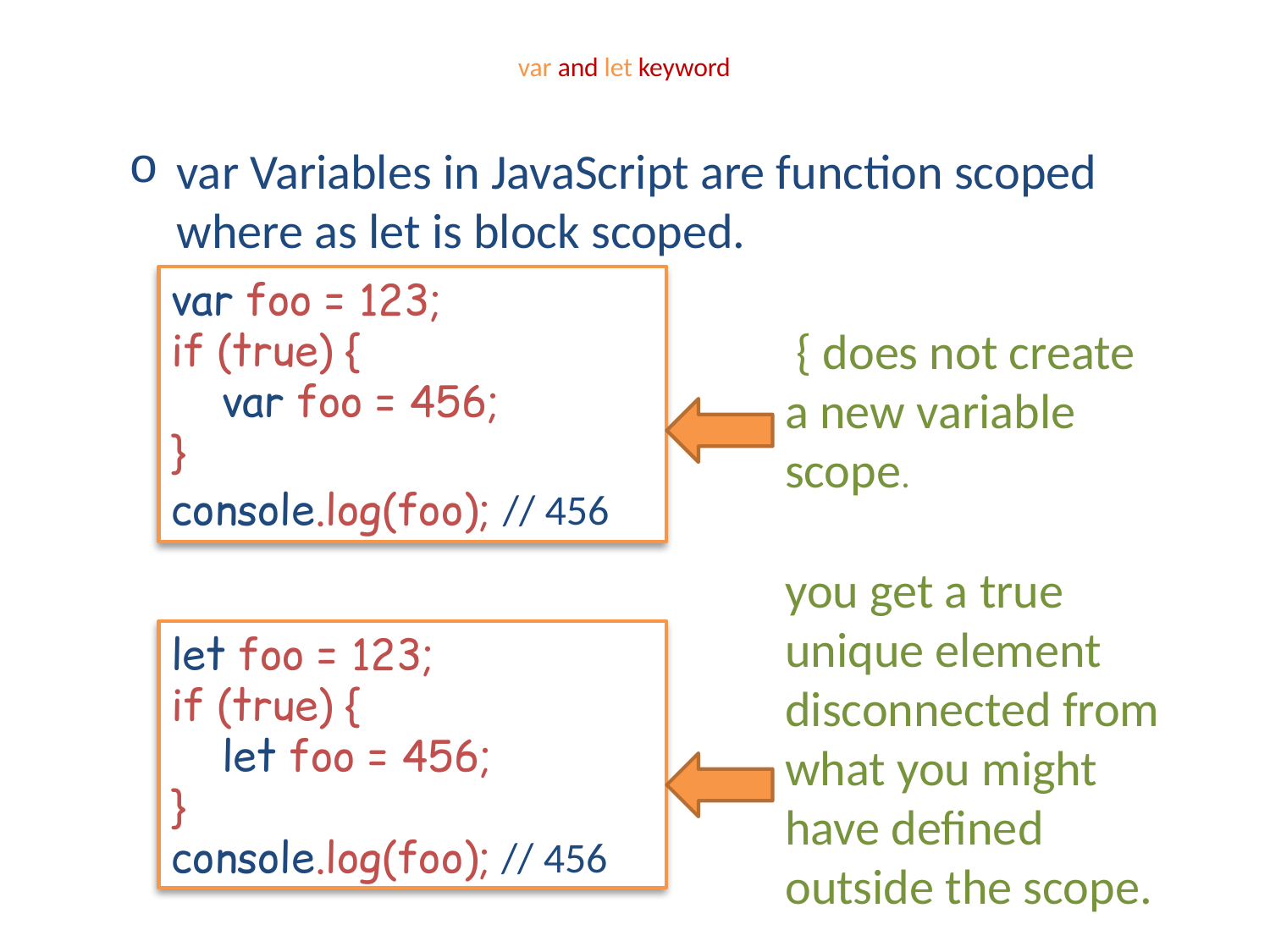

# var and let keyword
var Variables in JavaScript are function scoped where as let is block scoped.
var foo = 123;
if (true) {
    var foo = 456;
}
console.log(foo); // 456
 { does not create a new variable scope.

you get a true unique element disconnected from what you might have defined outside the scope.
let foo = 123;
if (true) {
    let foo = 456;
}
console.log(foo); // 456